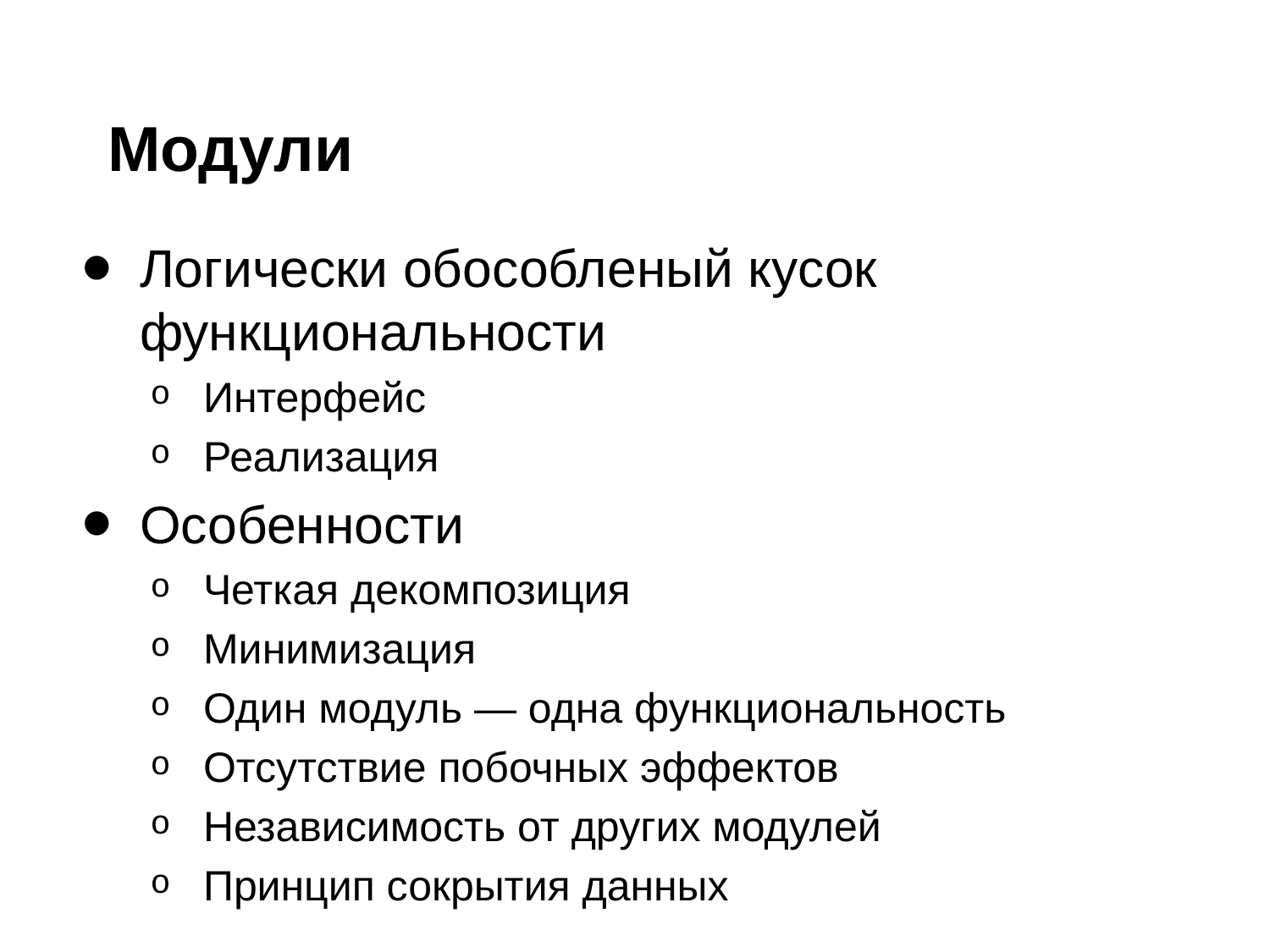

# Модули
Логически обособленый кусок функциональности
Интерфейс
Реализация
Особенности
Четкая декомпозиция
Минимизация
Один модуль — одна функциональность
Отсутствие побочных эффектов
Независимость от других модулей
Принцип сокрытия данных